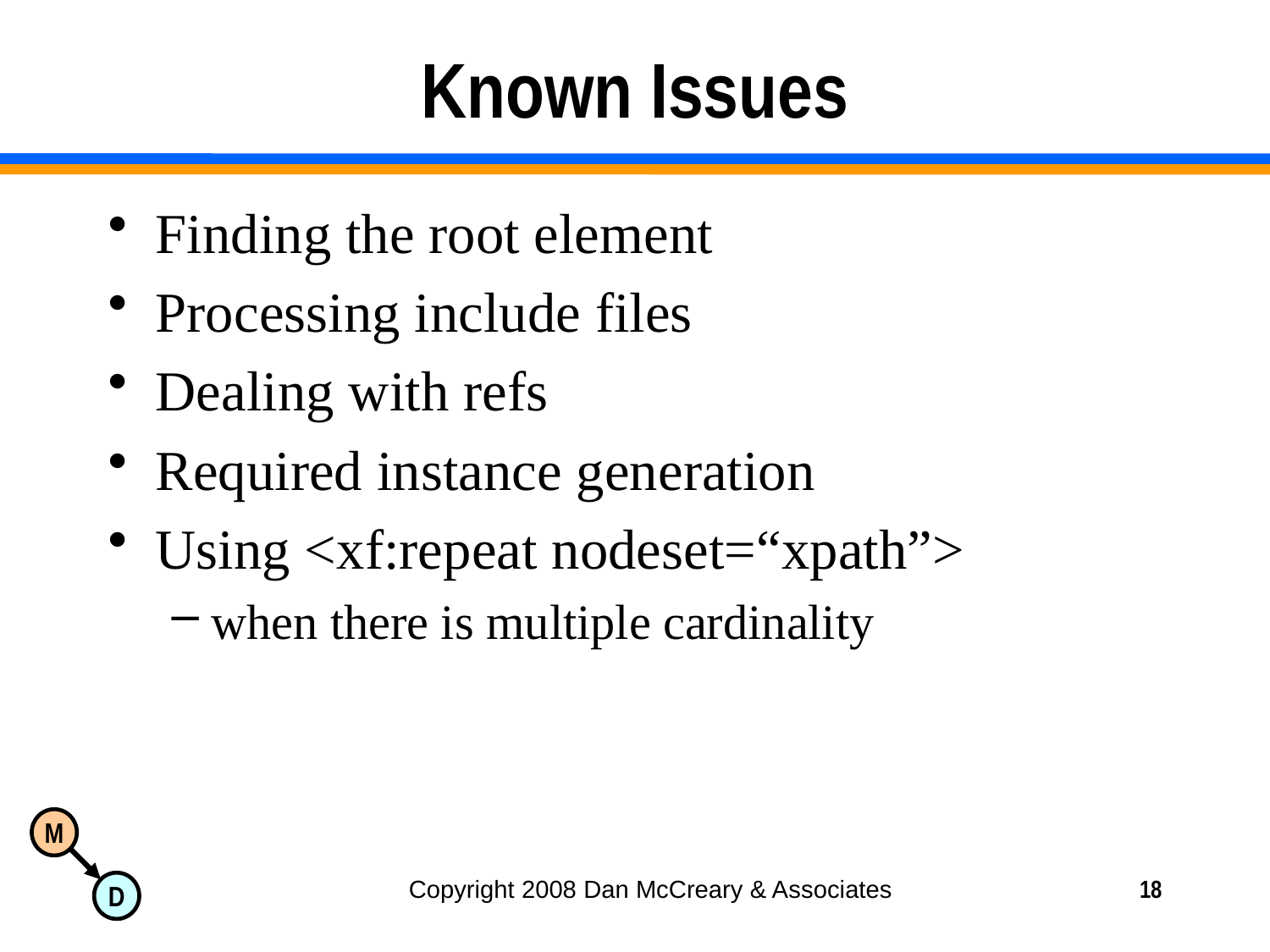

# Known Issues
Finding the root element
Processing include files
Dealing with refs
Required instance generation
Using <xf:repeat nodeset=“xpath”>
when there is multiple cardinality

Copyright 2008 Dan McCreary & Associates
18